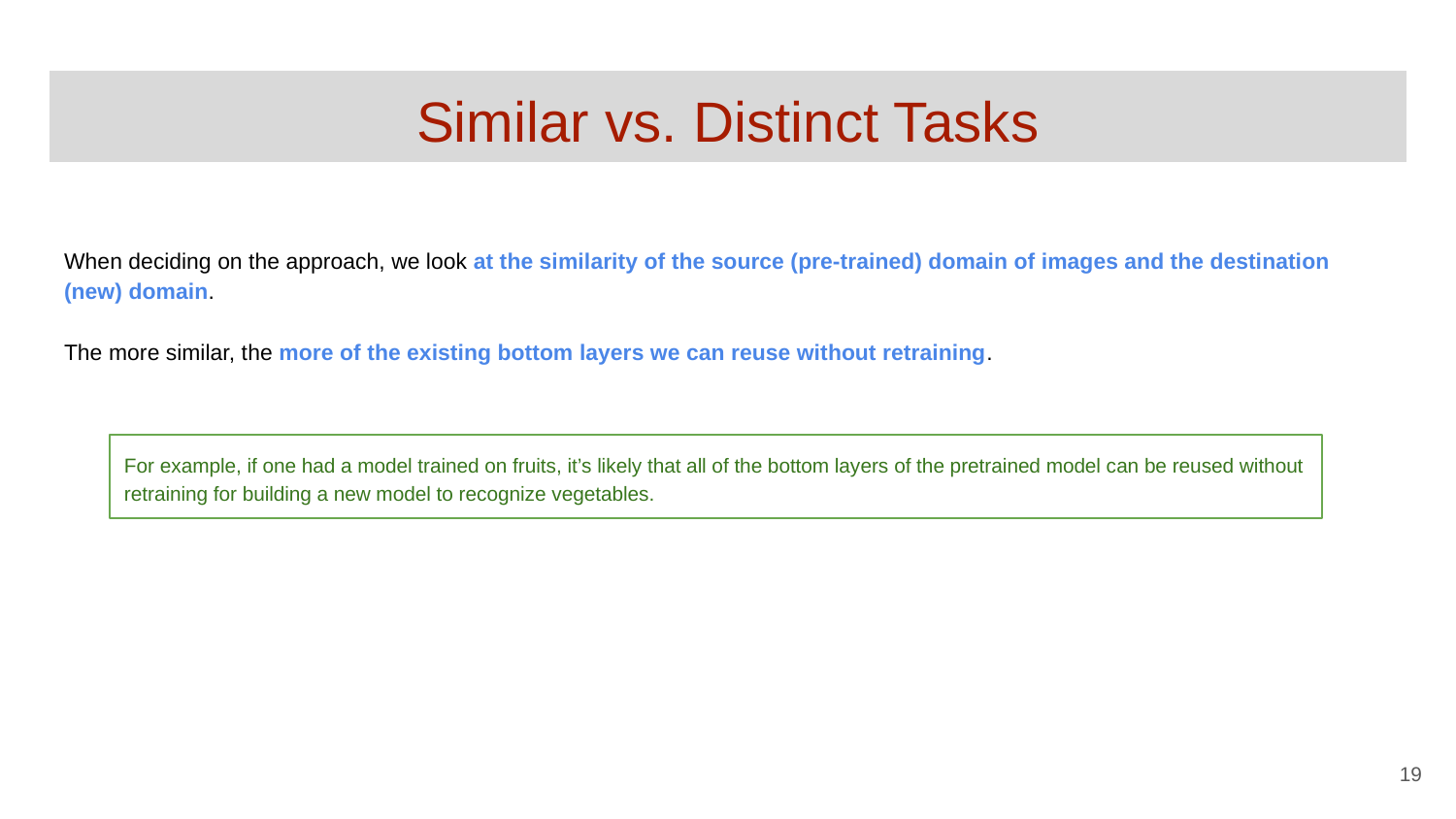

# Similar vs. Distinct Tasks
When deciding on the approach, we look at the similarity of the source (pre-trained) domain of images and the destination (new) domain.

The more similar, the more of the existing bottom layers we can reuse without retraining.

For example, if one had a model trained on fruits, it’s likely that all of the bottom layers of the pretrained model can be reused without retraining for building a new model to recognize vegetables.
19